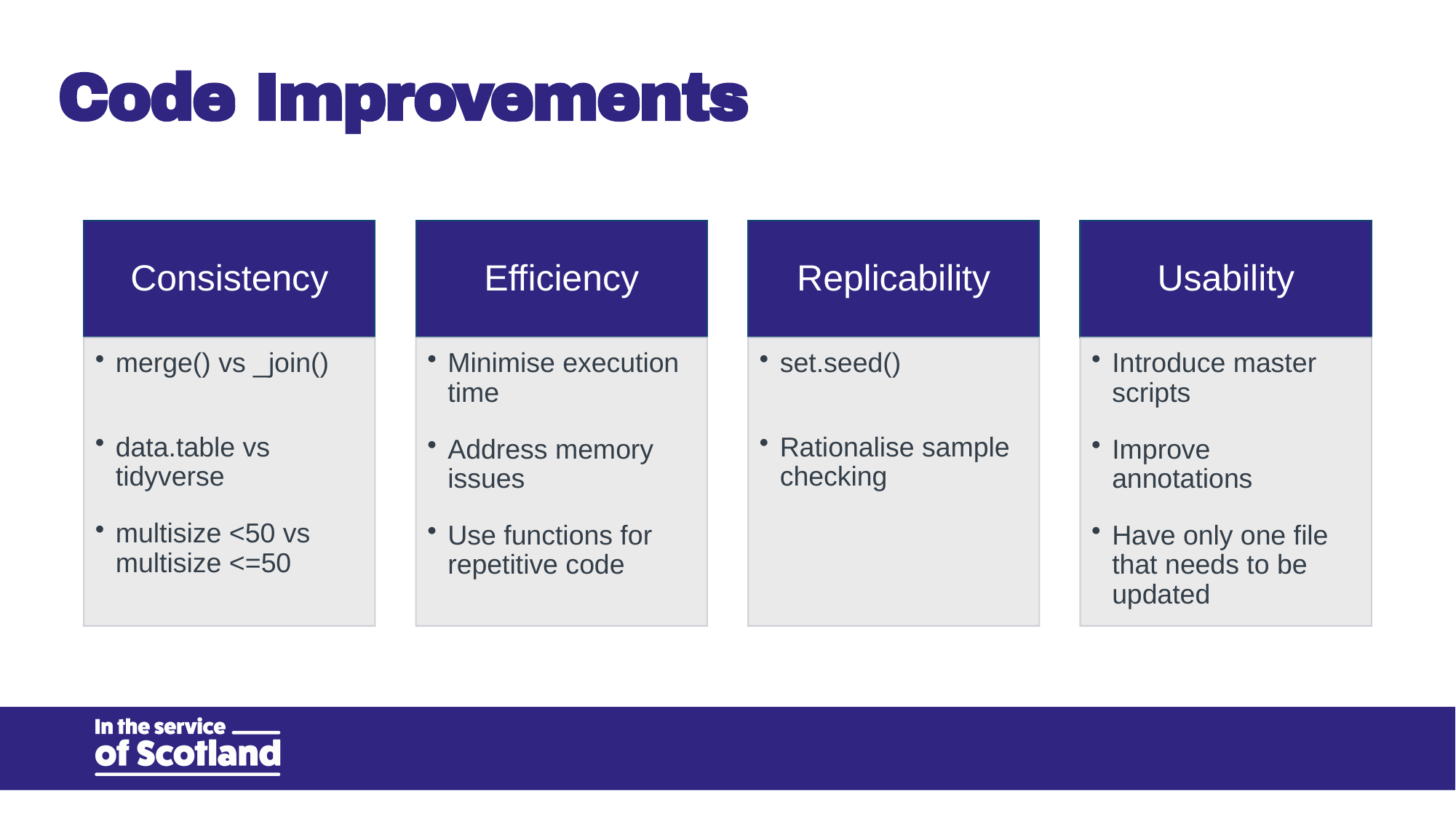

# Code Improvements
Consistency
merge() vs _join()
data.table vs tidyverse
multisize <50 vs multisize <=50
Efficiency
Minimise execution time
Address memory issues
Use functions for repetitive code
Replicability
set.seed()
Rationalise sample checking
Usability
Introduce master scripts
Improve annotations
Have only one file that needs to be updated